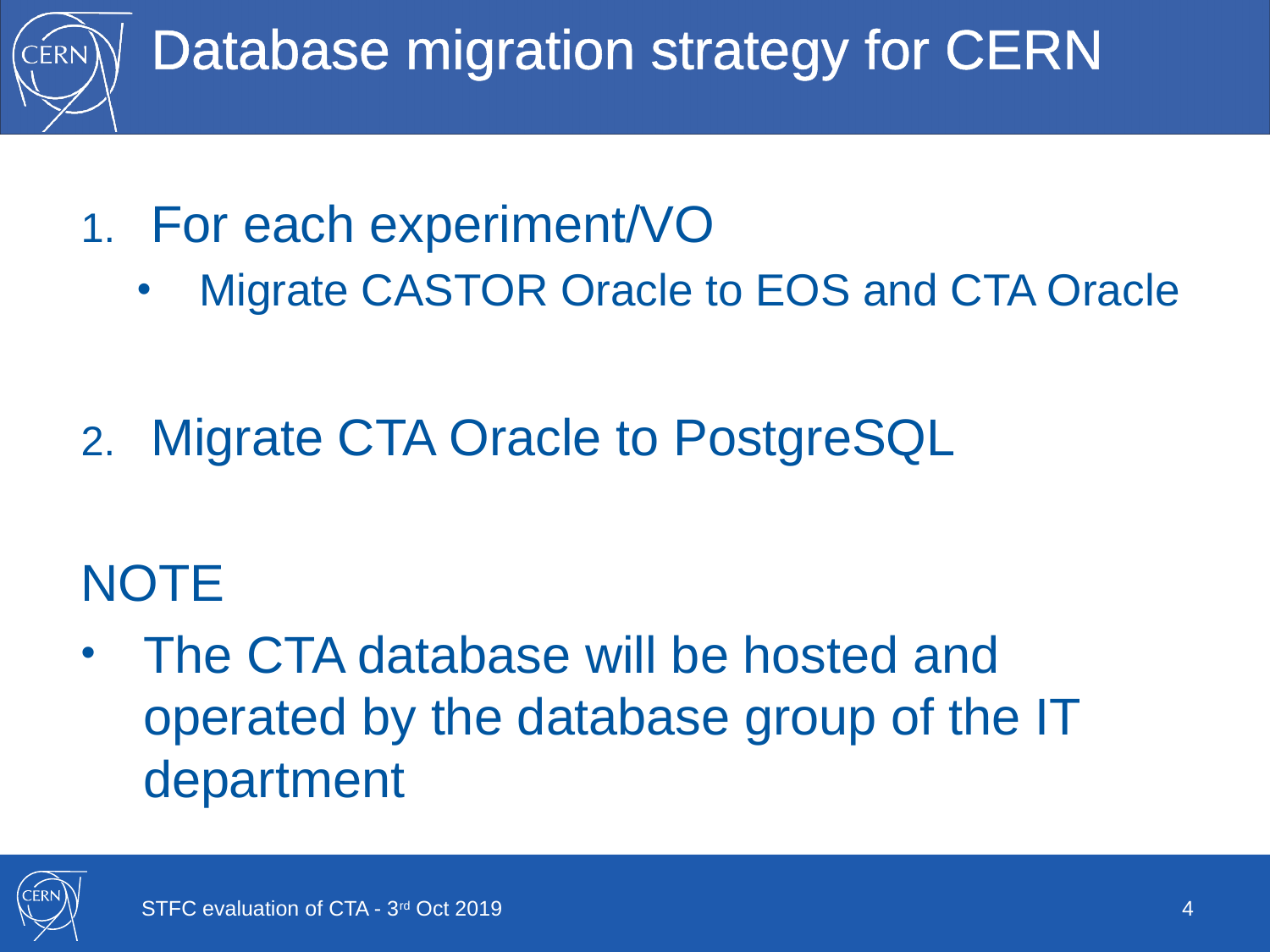

# Database migration strategy for CERN
For each experiment/VO
Migrate CASTOR Oracle to EOS and CTA Oracle

Migrate CTA Oracle to PostgreSQL

NOTE
The CTA database will be hosted and operated by the database group of the IT department

STFC evaluation of CTA - 3rd Oct 2019

4